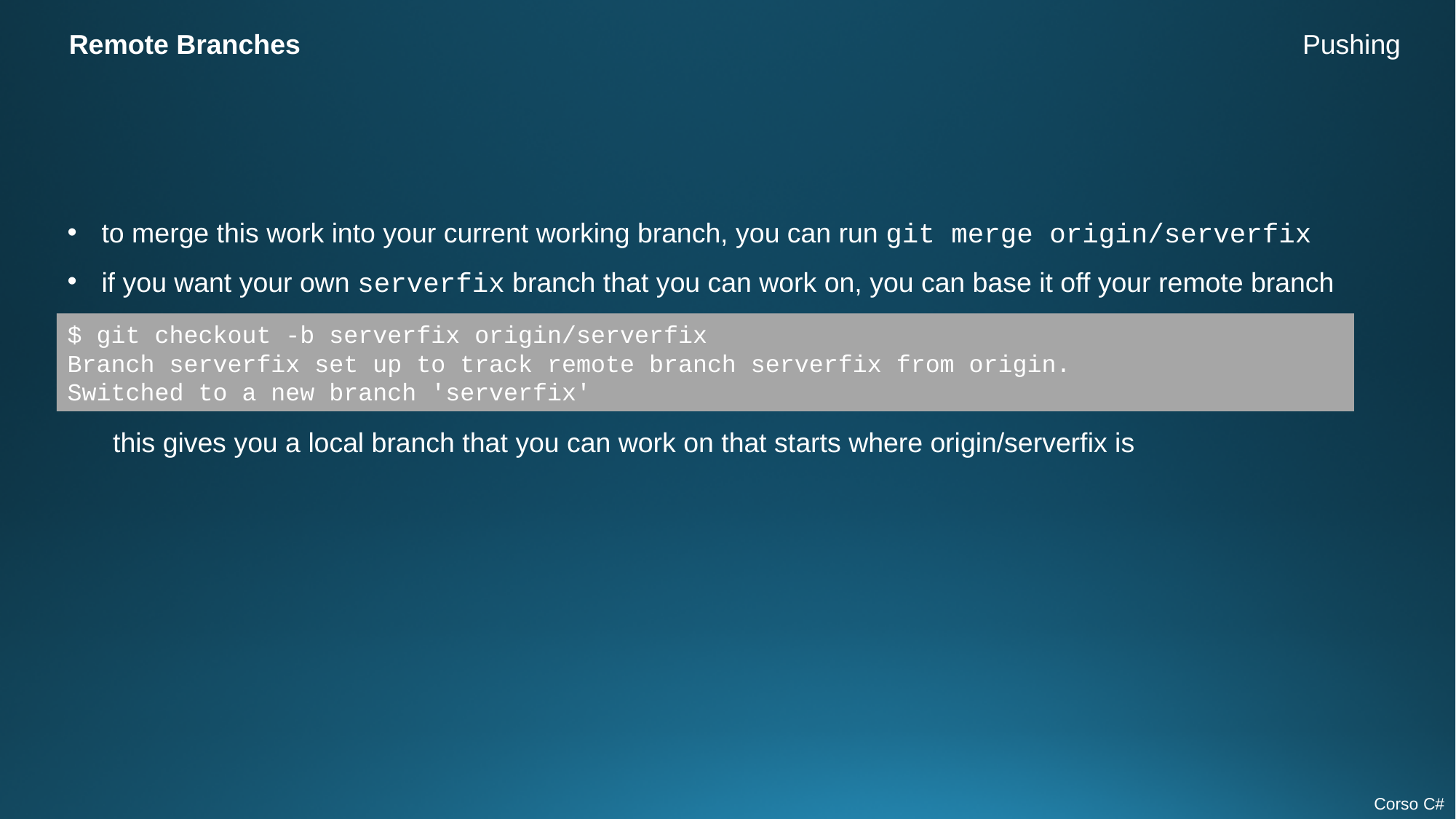

Remote Branches
Pushing
to merge this work into your current working branch, you can run git merge origin/serverfix
if you want your own serverfix branch that you can work on, you can base it off your remote branch
$ git checkout -b serverfix origin/serverfix
Branch serverfix set up to track remote branch serverfix from origin.
Switched to a new branch 'serverfix'
this gives you a local branch that you can work on that starts where origin/serverfix is
Corso C#